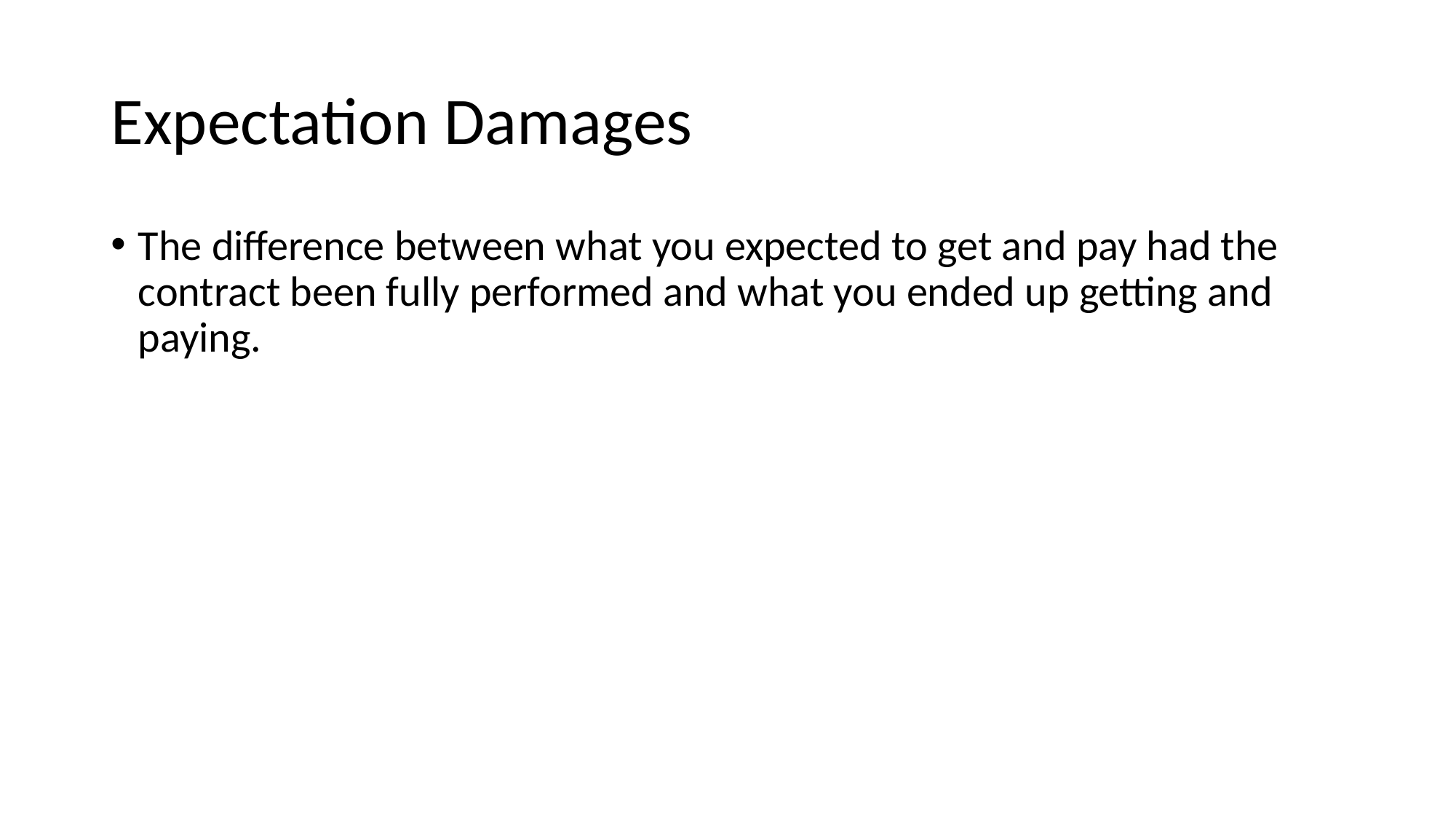

# Expectation Damages
The difference between what you expected to get and pay had the contract been fully performed and what you ended up getting and paying.